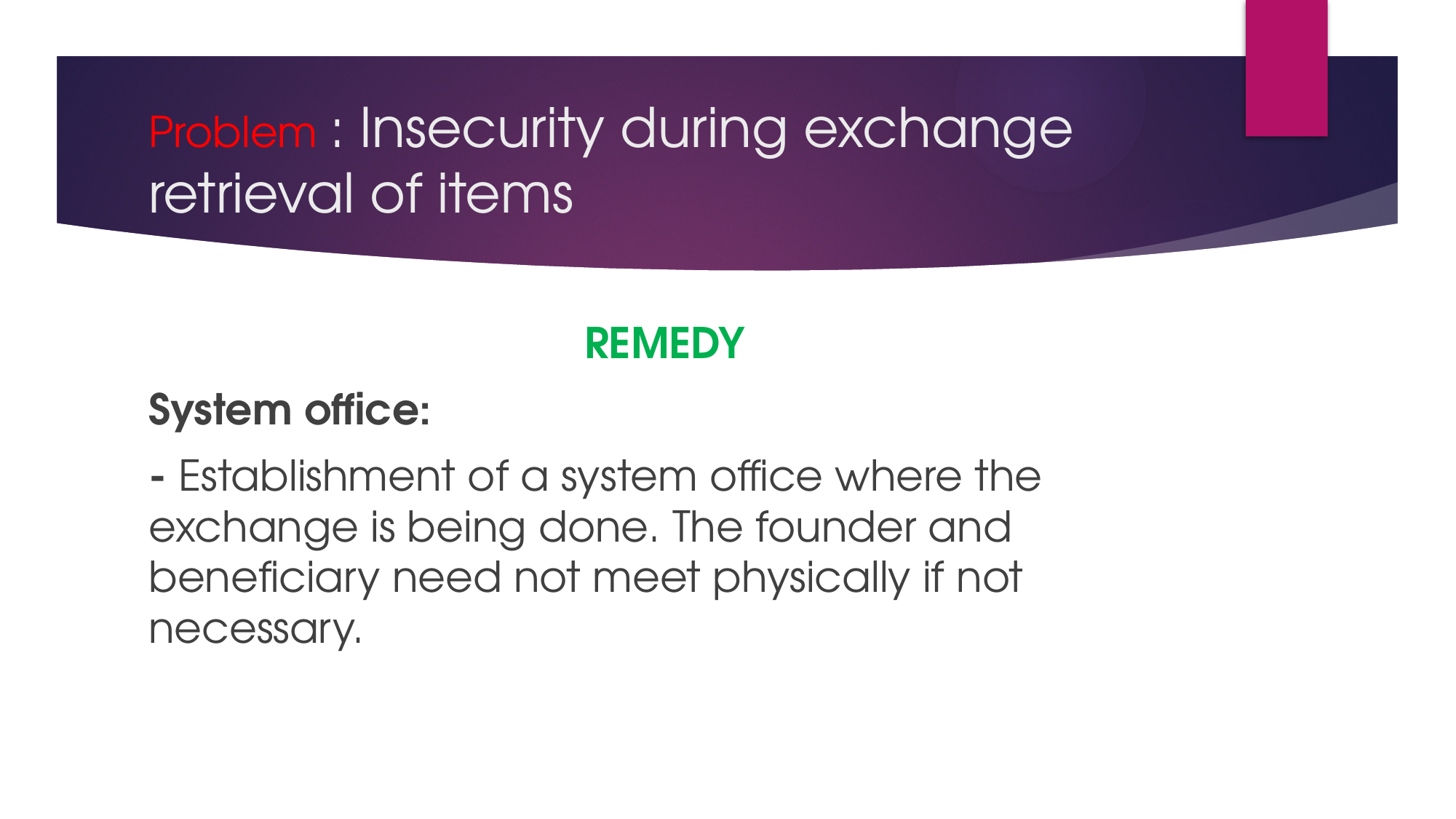

# Problem : Insecurity during exchange retrieval of items
REMEDY
System office:
- Establishment of a system office where the exchange is being done. The founder and beneficiary need not meet physically if not necessary.